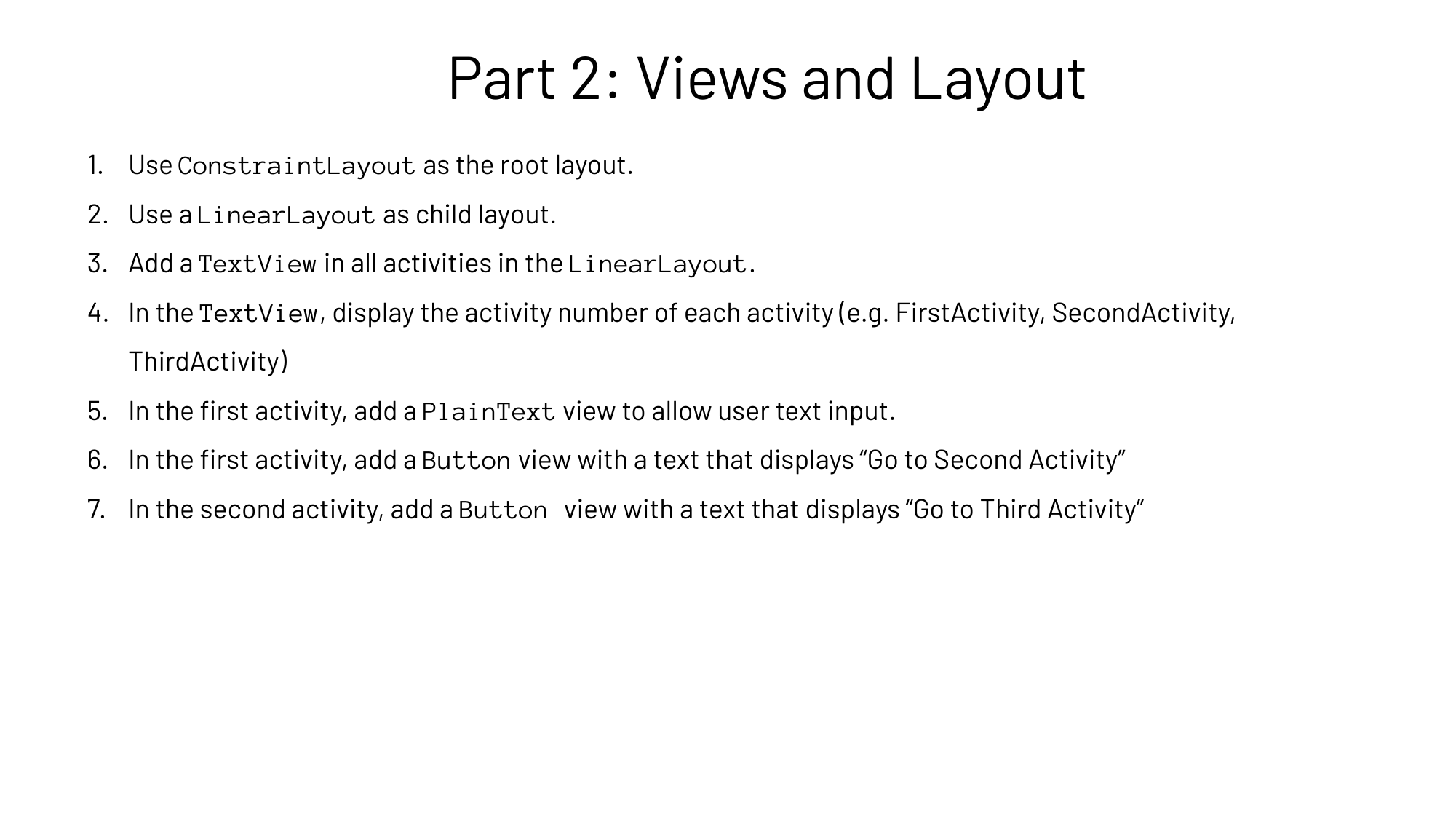

Part 2: Views and Layout
Use ConstraintLayout as the root layout.
Use a LinearLayout as child layout.
Add a TextView in all activities in the LinearLayout.
In the TextView, display the activity number of each activity (e.g. FirstActivity, SecondActivity, ThirdActivity)
In the first activity, add a PlainText view to allow user text input.
In the first activity, add a Button view with a text that displays “Go to Second Activity”
In the second activity, add a Button view with a text that displays “Go to Third Activity”